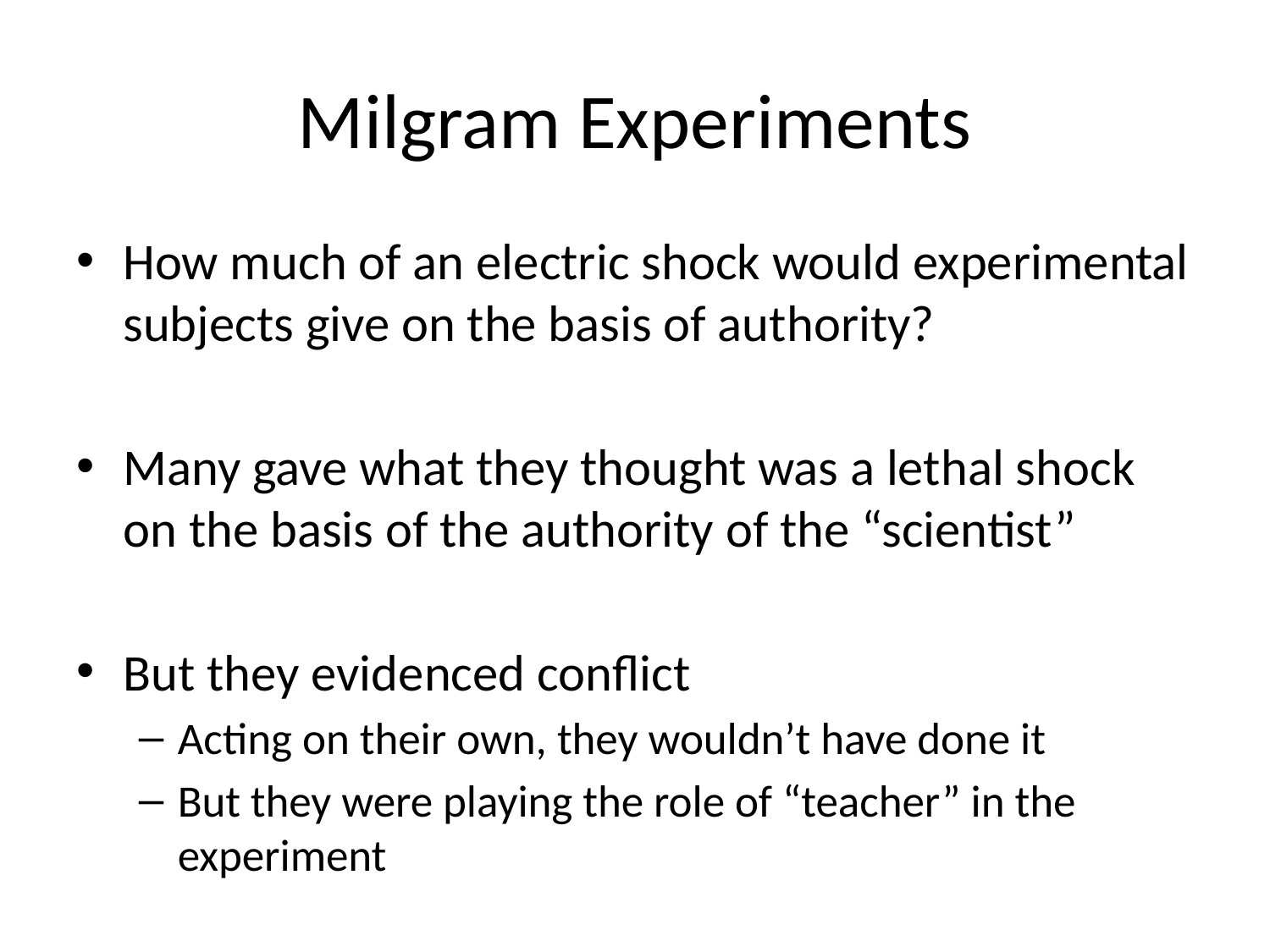

# Milgram Experiments
How much of an electric shock would experimental subjects give on the basis of authority?

Many gave what they thought was a lethal shock on the basis of the authority of the “scientist”

But they evidenced conflict
Acting on their own, they wouldn’t have done it
But they were playing the role of “teacher” in the experiment